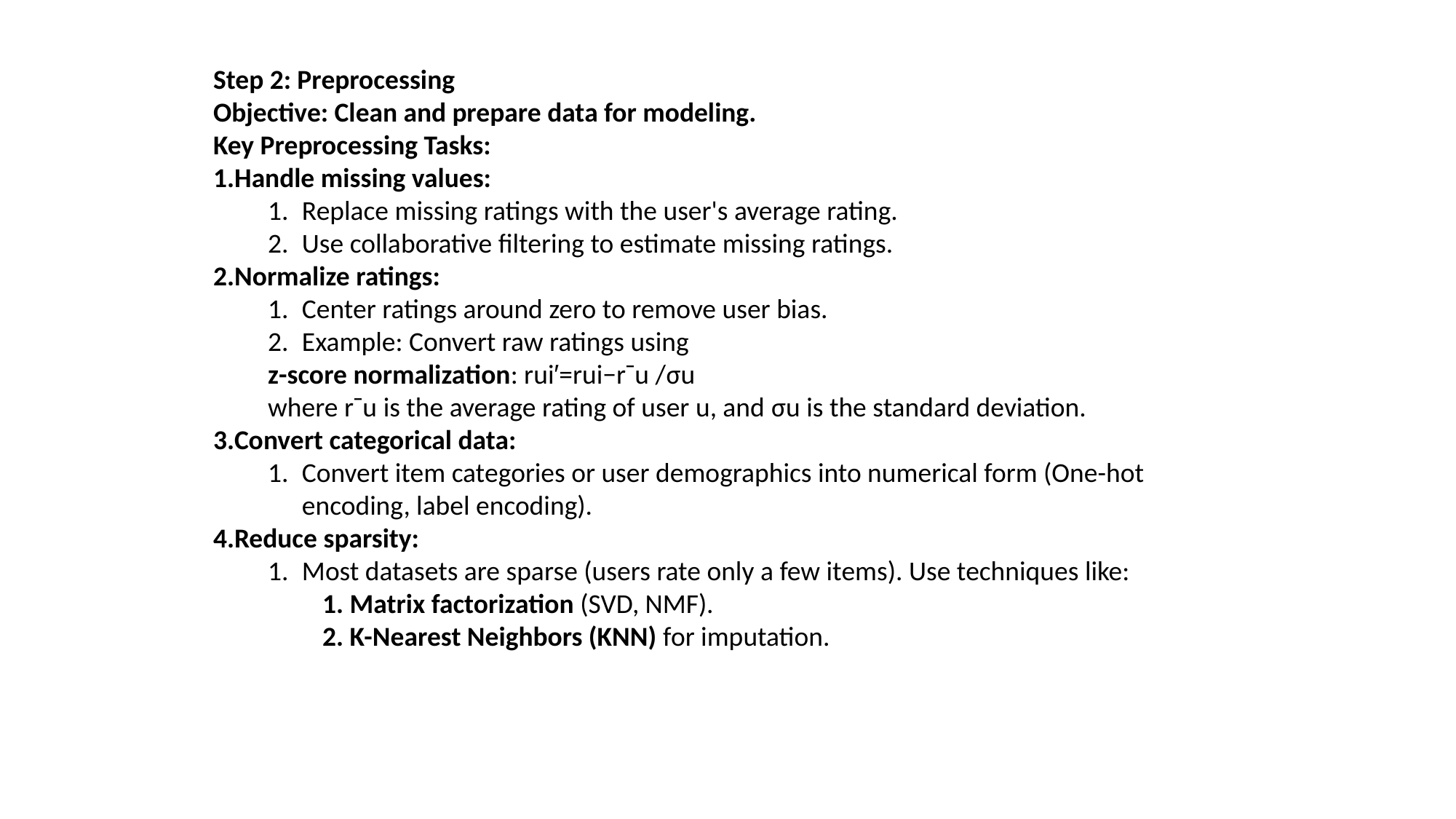

Step 2: Preprocessing
Objective: Clean and prepare data for modeling.
Key Preprocessing Tasks:
Handle missing values:
Replace missing ratings with the user's average rating.
Use collaborative filtering to estimate missing ratings.
Normalize ratings:
Center ratings around zero to remove user bias.
Example: Convert raw ratings using
z-score normalization: rui′=rui−rˉu /σu
where rˉu​ is the average rating of user u, and σu​ is the standard deviation.
Convert categorical data:
Convert item categories or user demographics into numerical form (One-hot encoding, label encoding).
Reduce sparsity:
Most datasets are sparse (users rate only a few items). Use techniques like:
Matrix factorization (SVD, NMF).
K-Nearest Neighbors (KNN) for imputation.